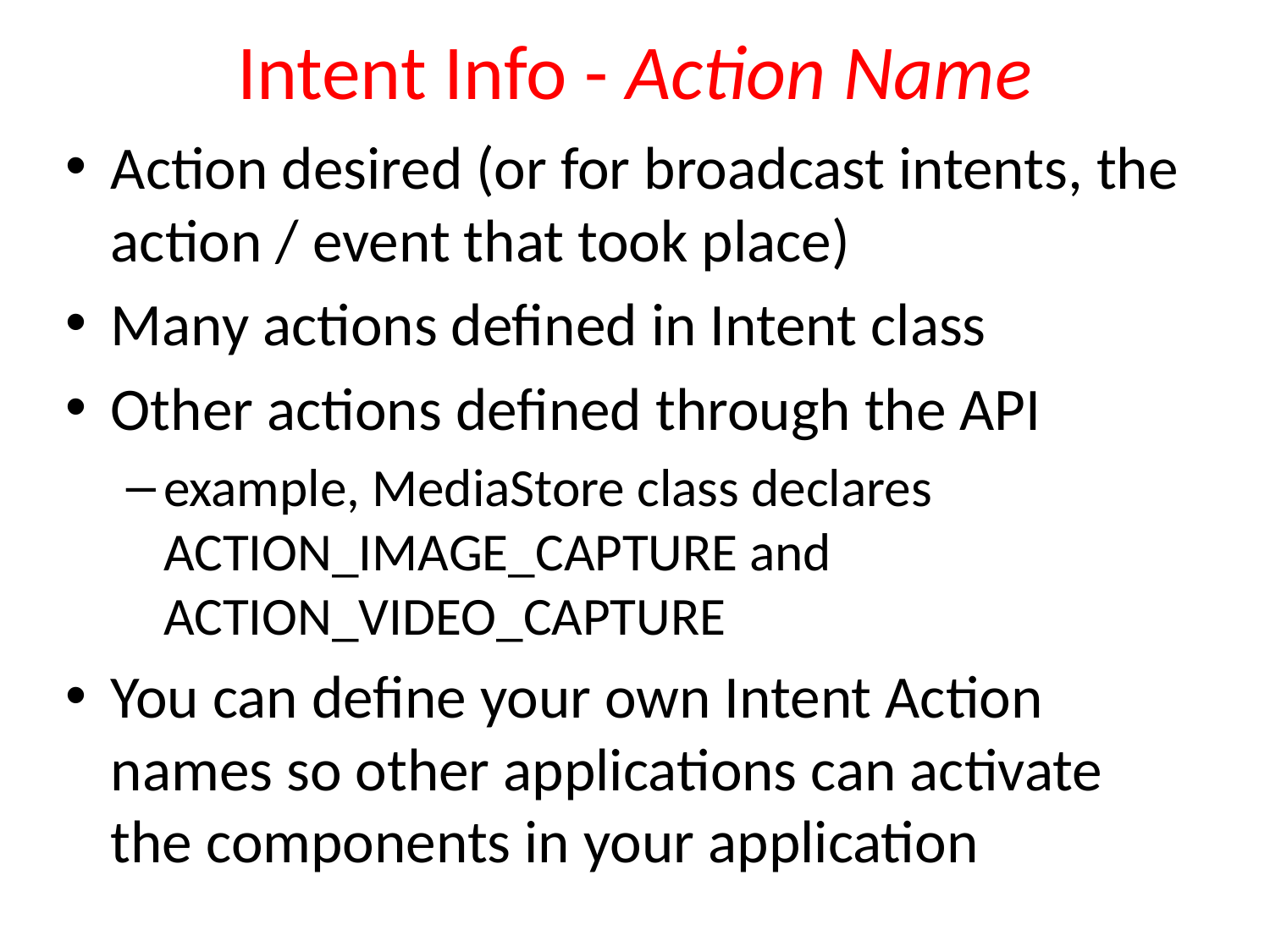

# Intent Info - Action Name
Action desired (or for broadcast intents, the action / event that took place)
Many actions defined in Intent class
Other actions defined through the API
example, MediaStore class declares
ACTION_IMAGE_CAPTURE and ACTION_VIDEO_CAPTURE
You can define your own Intent Action names so other applications can activate the components in your application